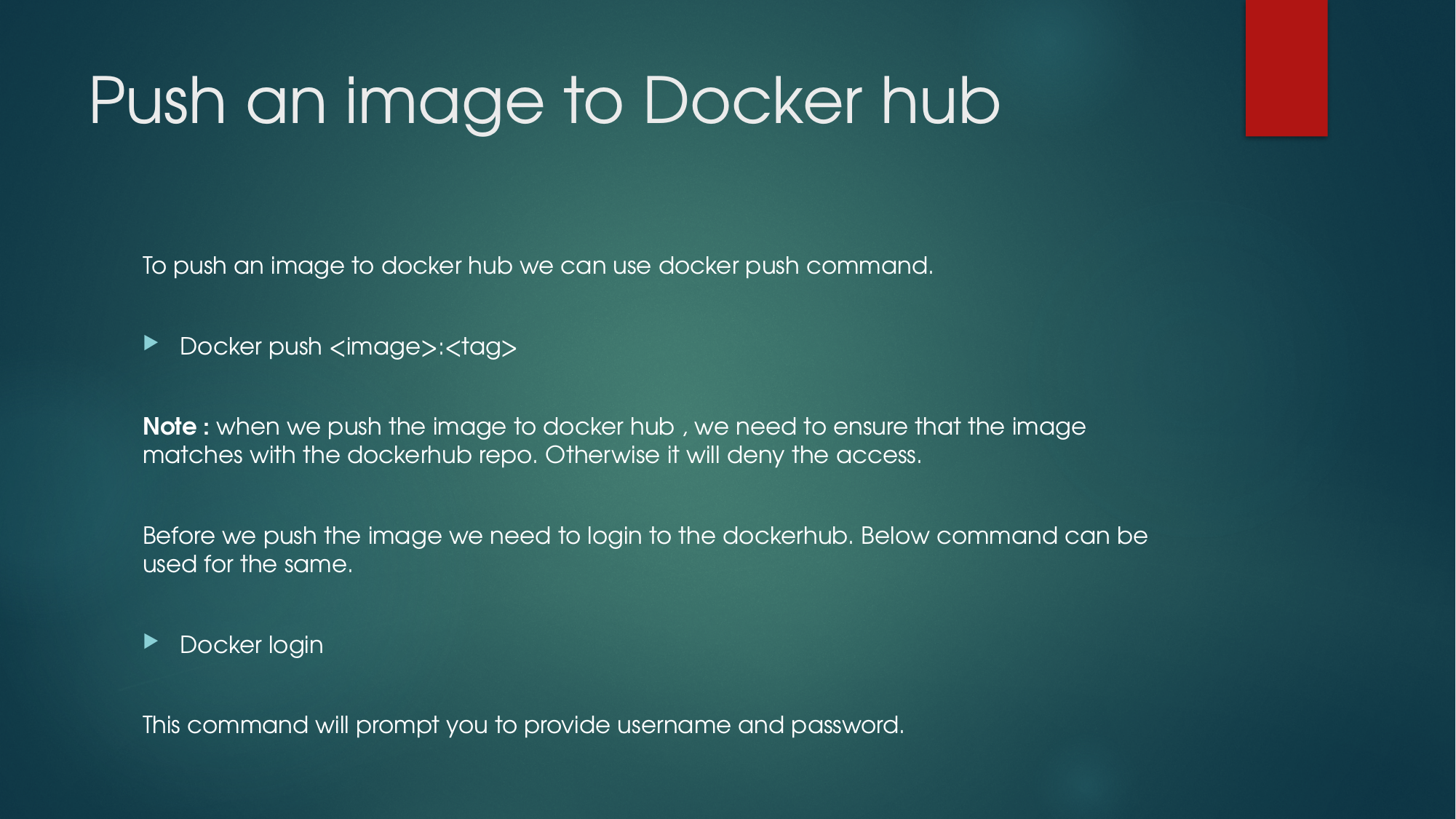

# Push an image to Docker hub
To push an image to docker hub we can use docker push command.

Docker push <image>:<tag>

Note : when we push the image to docker hub , we need to ensure that the image matches with the dockerhub repo. Otherwise it will deny the access.

Before we push the image we need to login to the dockerhub. Below command can be used for the same.

Docker login

This command will prompt you to provide username and password.